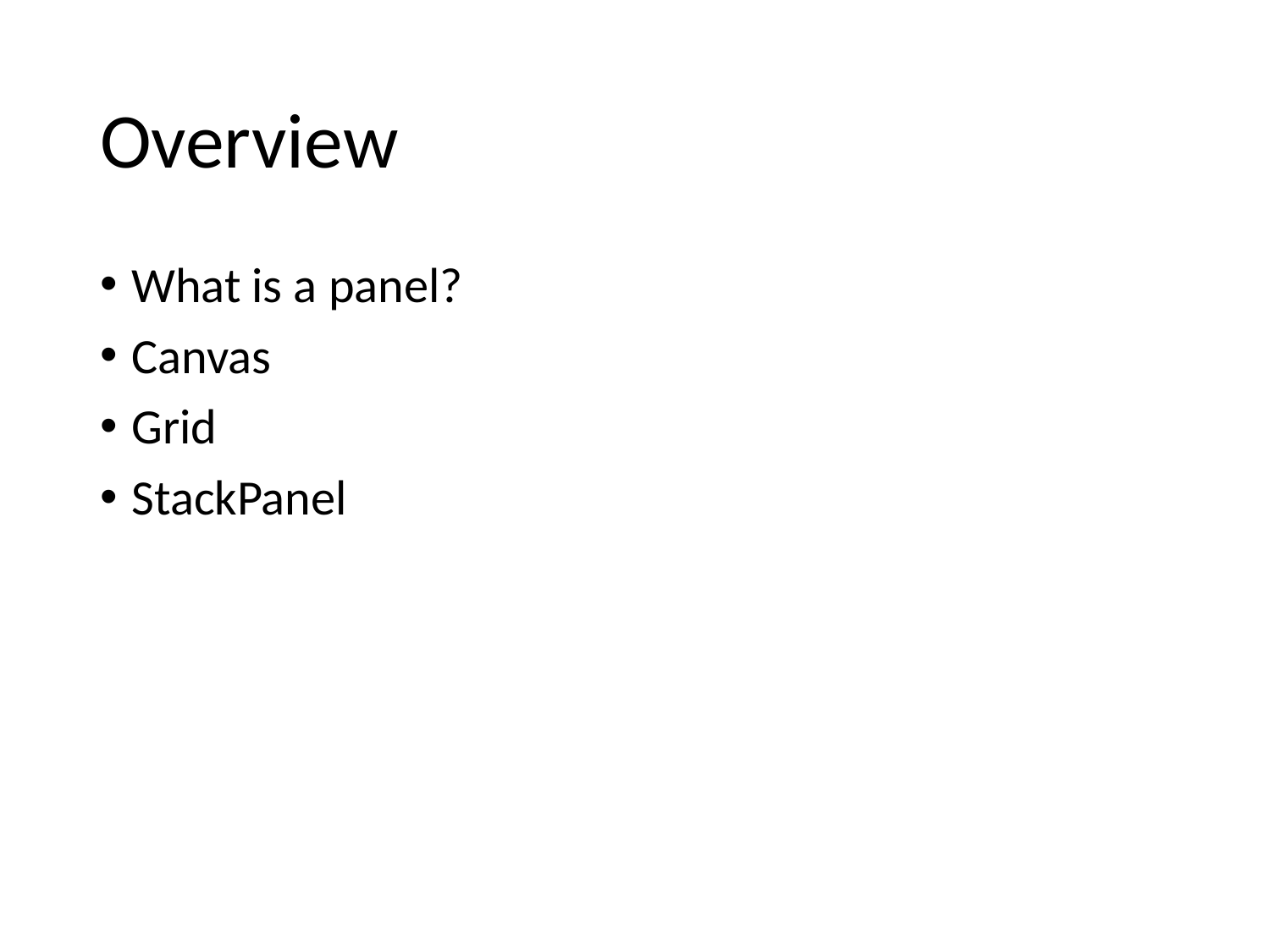

# Overview
What is a panel?
Canvas
Grid
StackPanel